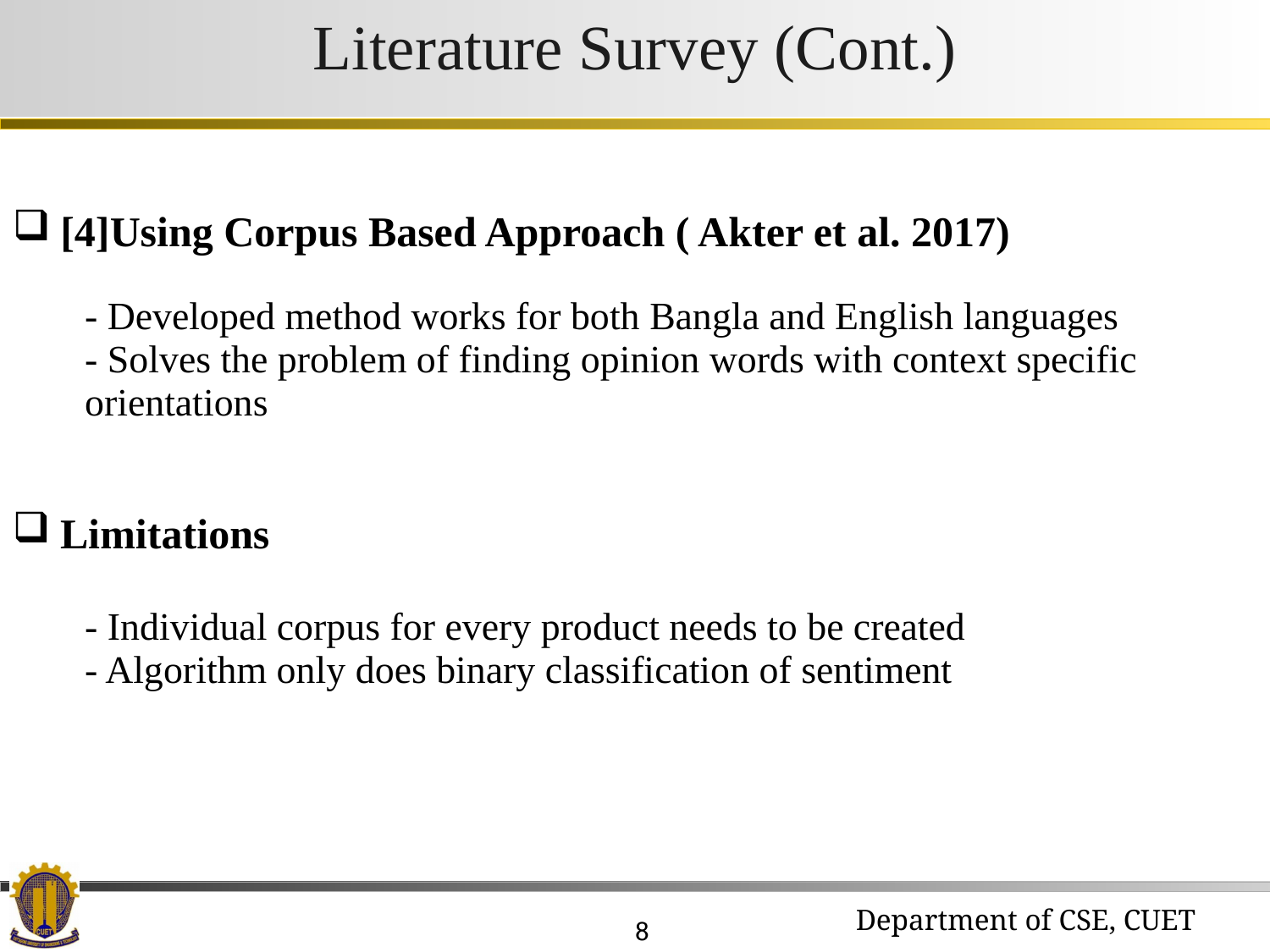

Literature Survey (Cont.)

[4]Using Corpus Based Approach ( Akter et al. 2017)

- Developed method works for both Bangla and English languages
- Solves the problem of finding opinion words with context specific orientations

Limitations

- Individual corpus for every product needs to be created
- Algorithm only does binary classification of sentiment